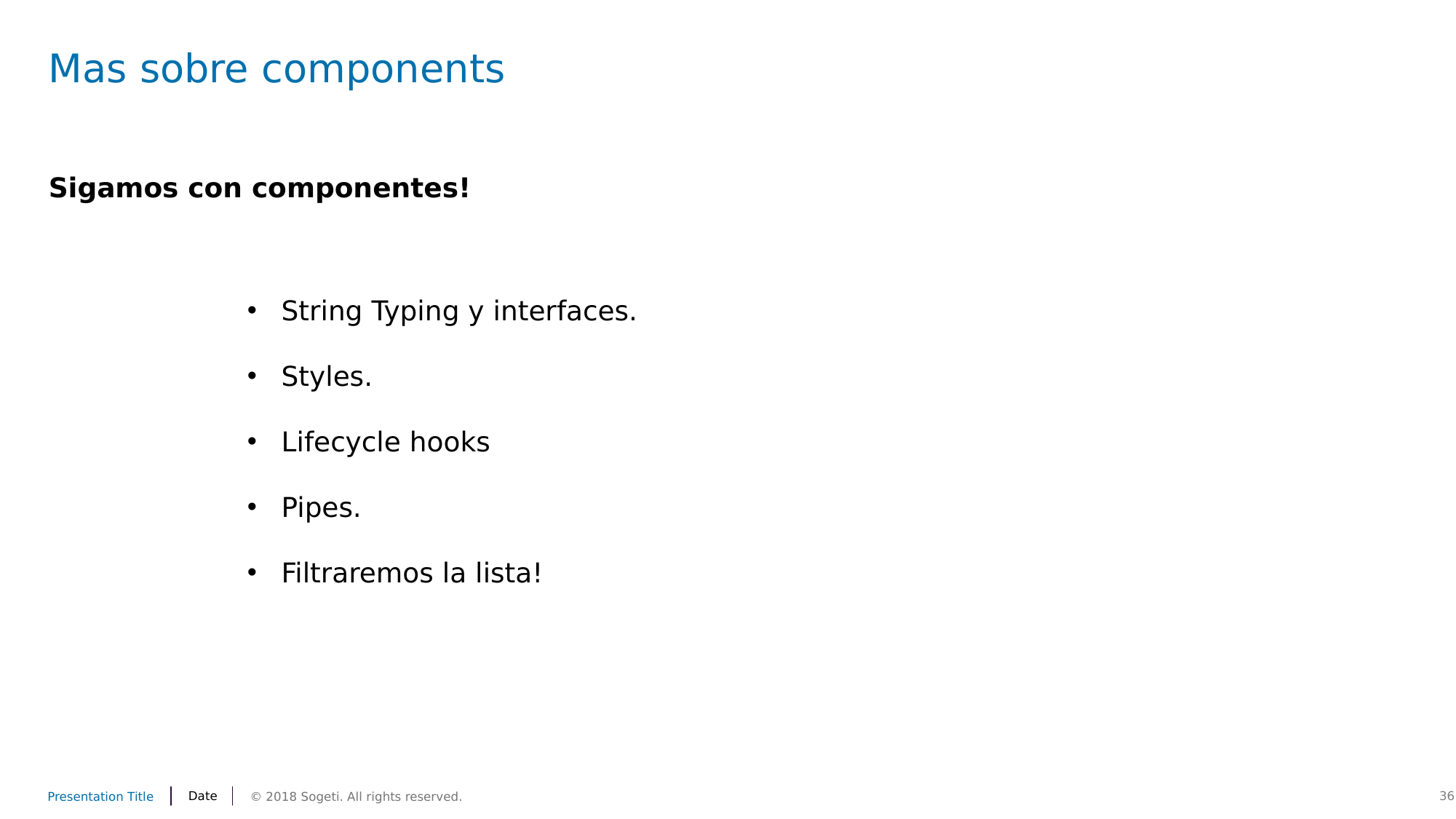

# Mas sobre components
Sigamos con componentes!
String Typing y interfaces.

Styles.

Lifecycle hooks

Pipes.

Filtraremos la lista!